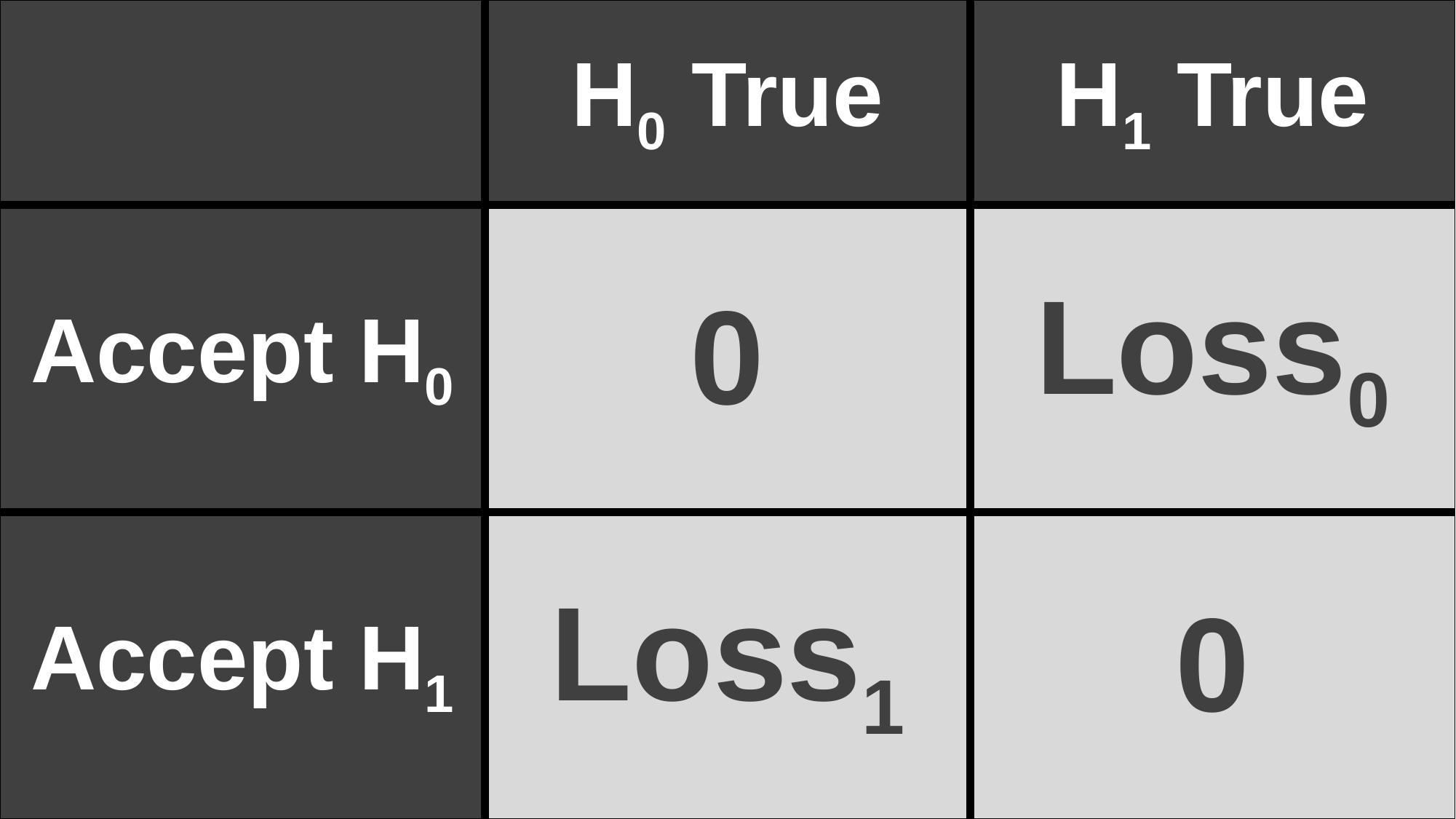

|  | H0 True | H1 True |
| --- | --- | --- |
| Accept H0 | 0 | Loss0 |
| Accept H1 | Loss1 | 0 |